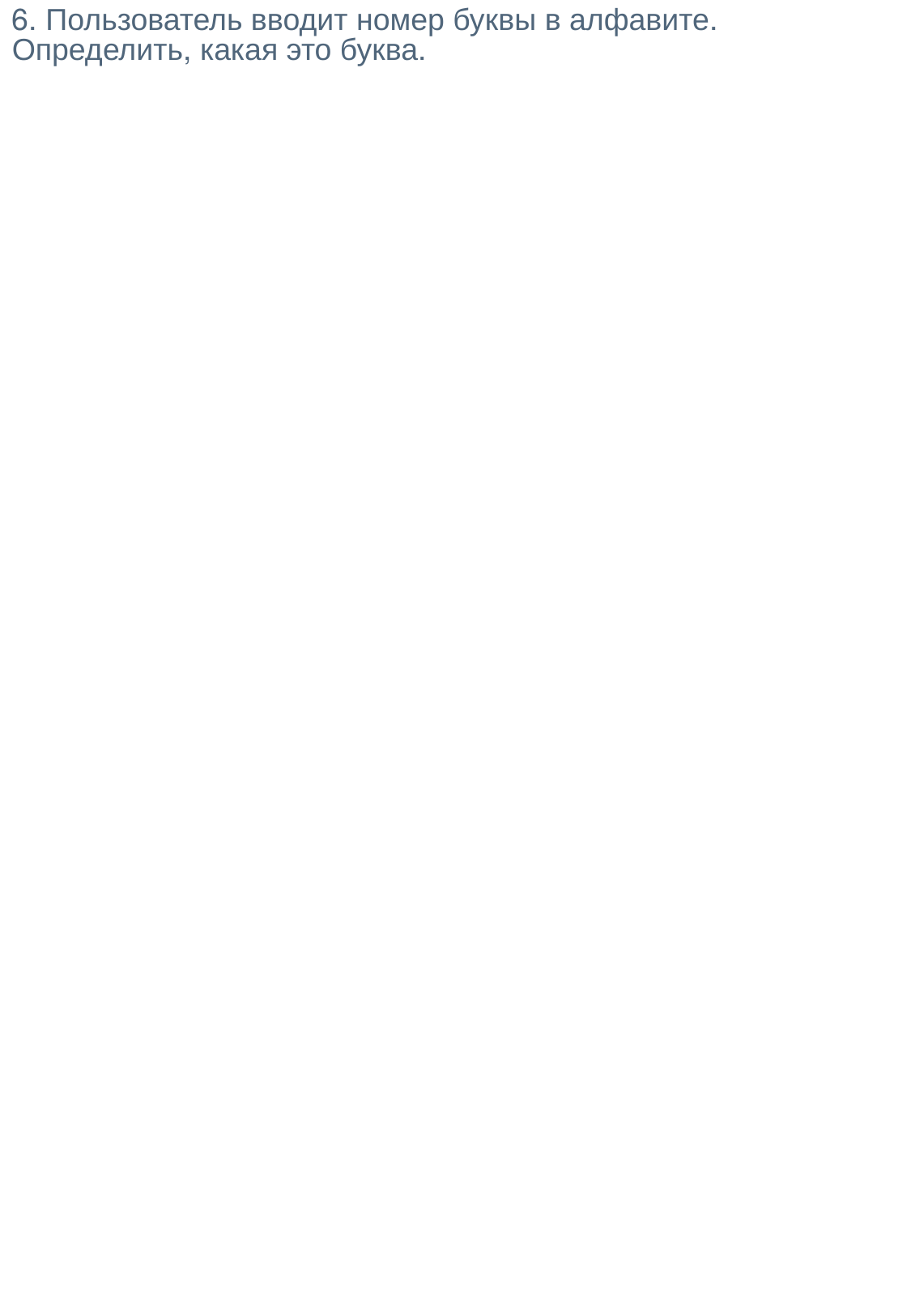

6. Пользователь вводит номер буквы в алфавите. Определить, какая это буква.